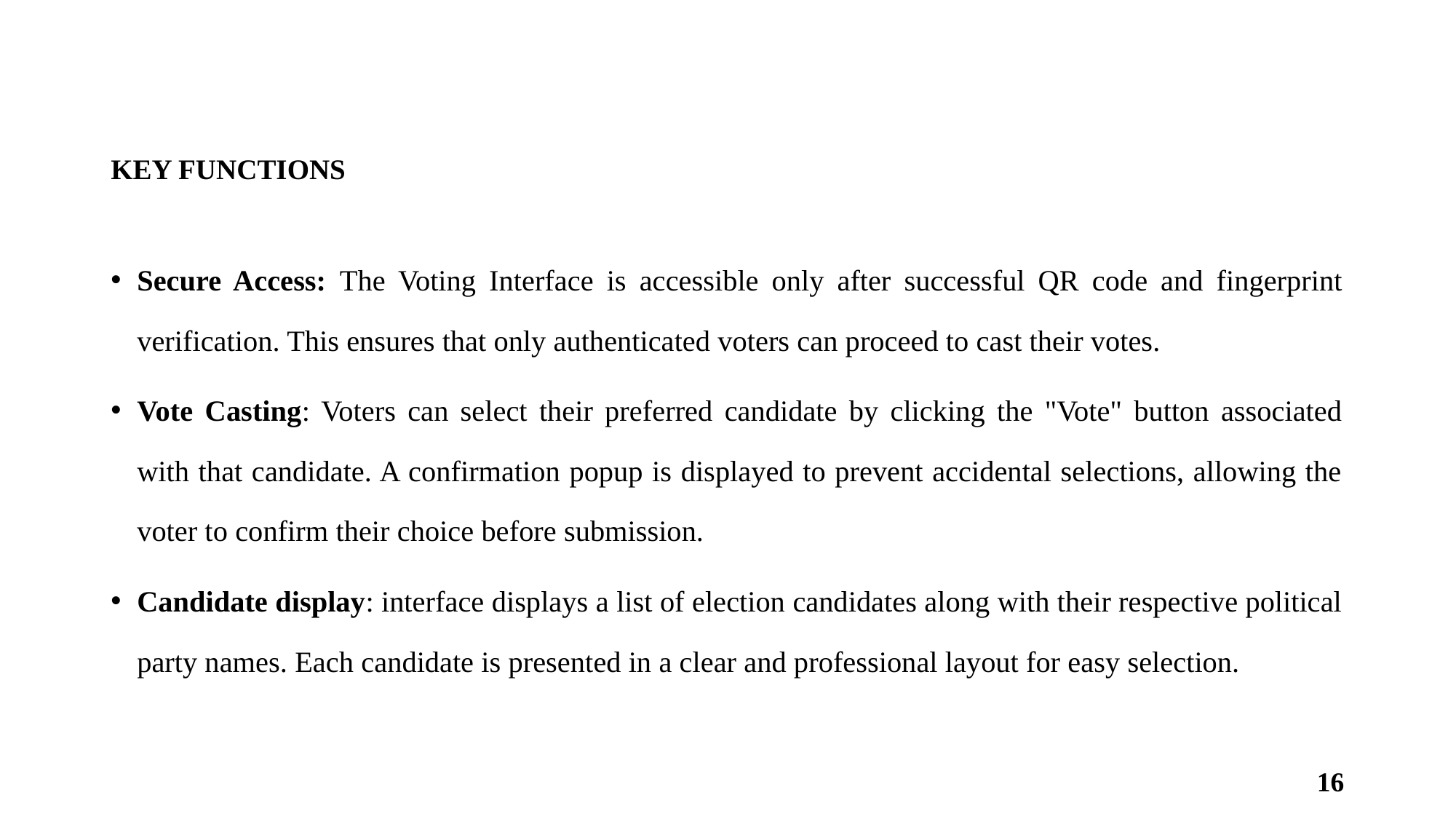

The voting interface is accessible only after successful QR code and fingerprint verification. This ensures that only authenticated voters can proceed to cast their votes.

KEY FUNCTIONS

Secure Access: The Voting Interface is accessible only after successful QR code and fingerprint verification. This ensures that only authenticated voters can proceed to cast their votes.
Vote Casting: Voters can select their preferred candidate by clicking the "Vote" button associated with that candidate. A confirmation popup is displayed to prevent accidental selections, allowing the voter to confirm their choice before submission.
Candidate display: interface displays a list of election candidates along with their respective political party names. Each candidate is presented in a clear and professional layout for easy selection.

16